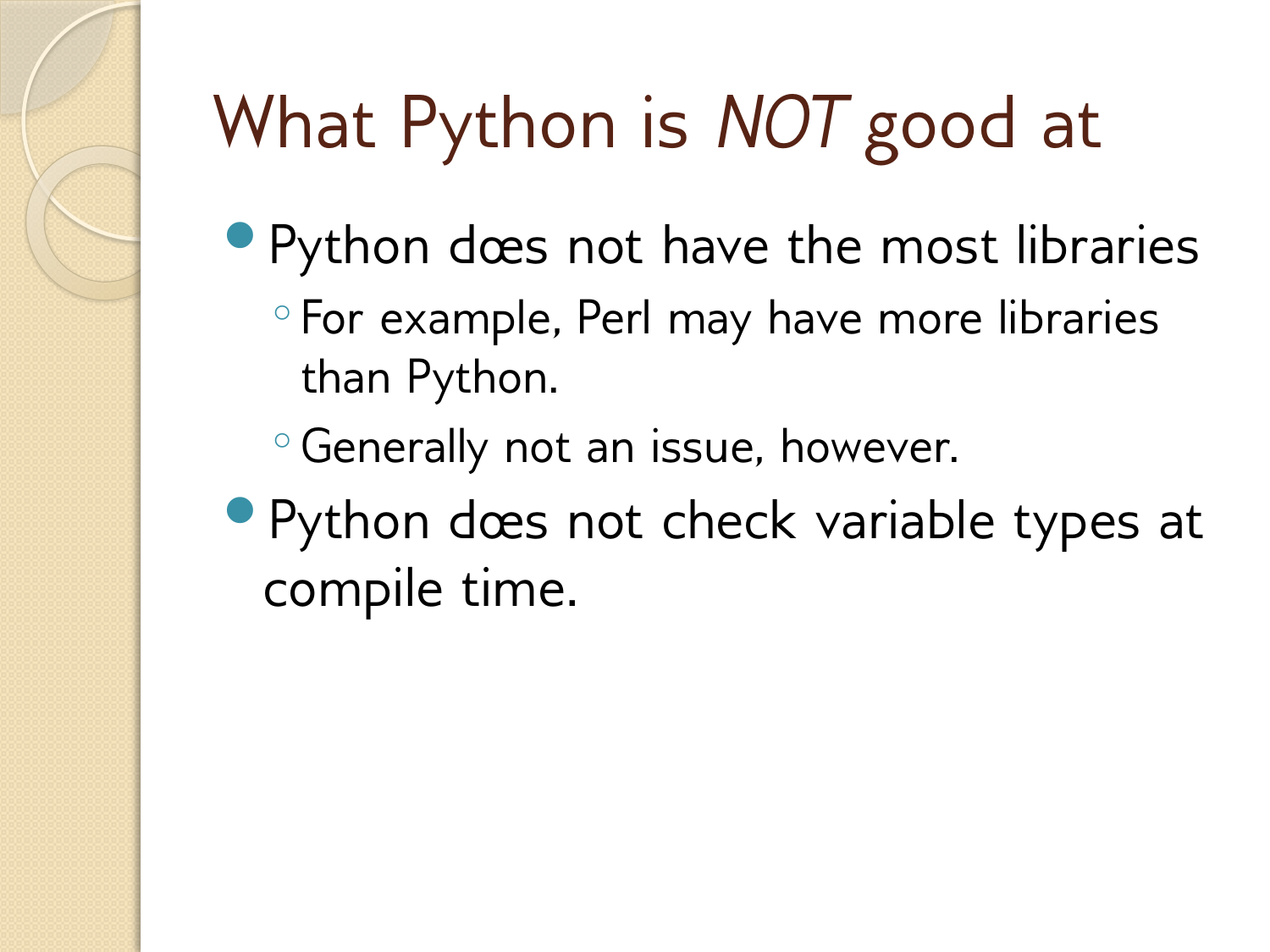

# What Python is NOT good at
Python does not have the most libraries
For example, Perl may have more libraries than Python.
Generally not an issue, however.
Python does not check variable types at compile time.